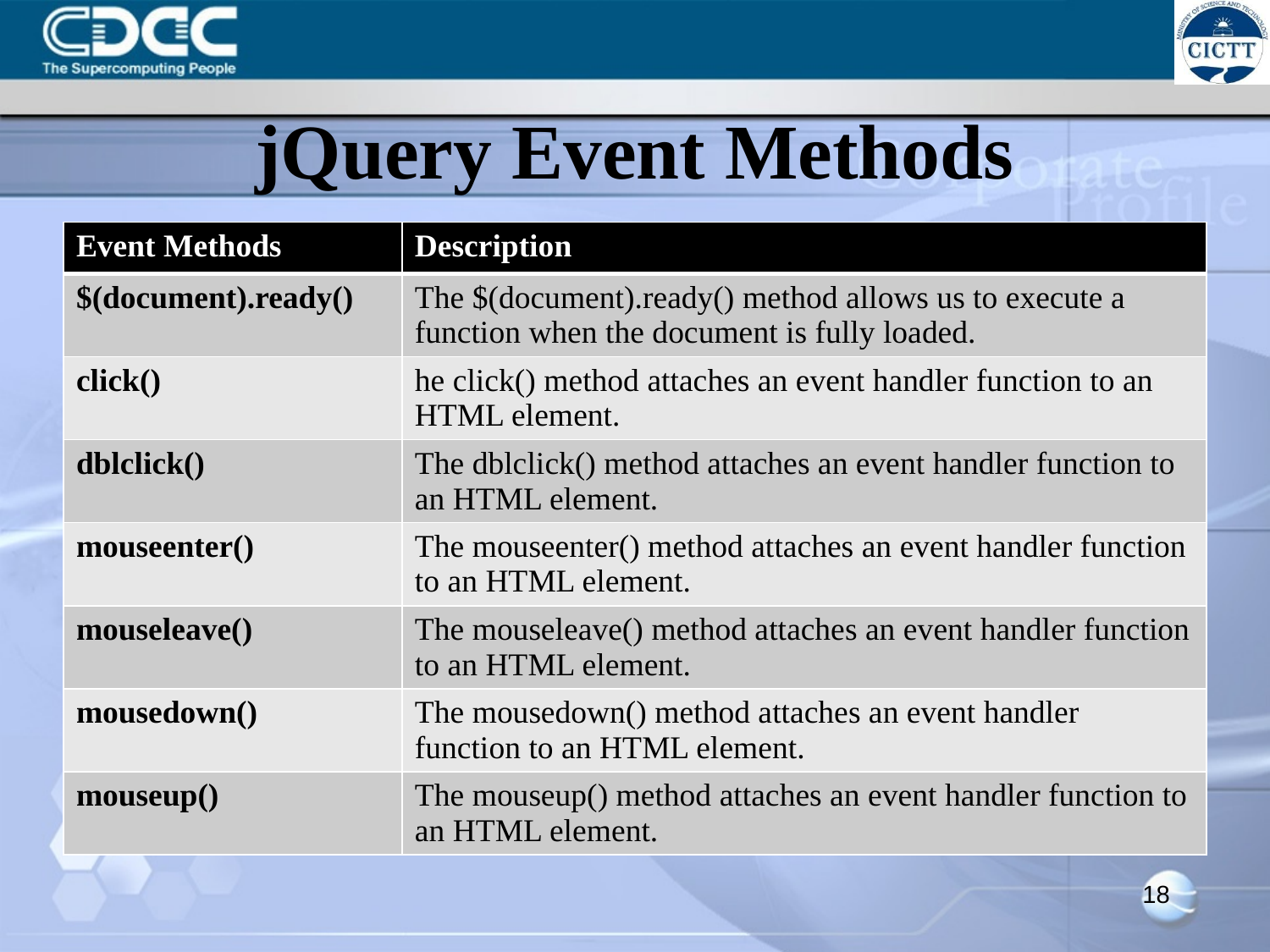

# jQuery Event Methods
| Event Methods | Description |
| --- | --- |
| $(document).ready() | The $(document).ready() method allows us to execute a function when the document is fully loaded. |
| click() | he click() method attaches an event handler function to an HTML element. |
| dblclick() | The dblclick() method attaches an event handler function to an HTML element. |
| mouseenter() | The mouseenter() method attaches an event handler function to an HTML element. |
| mouseleave() | The mouseleave() method attaches an event handler function to an HTML element. |
| mousedown() | The mousedown() method attaches an event handler function to an HTML element. |
| mouseup() | The mouseup() method attaches an event handler function to an HTML element. |